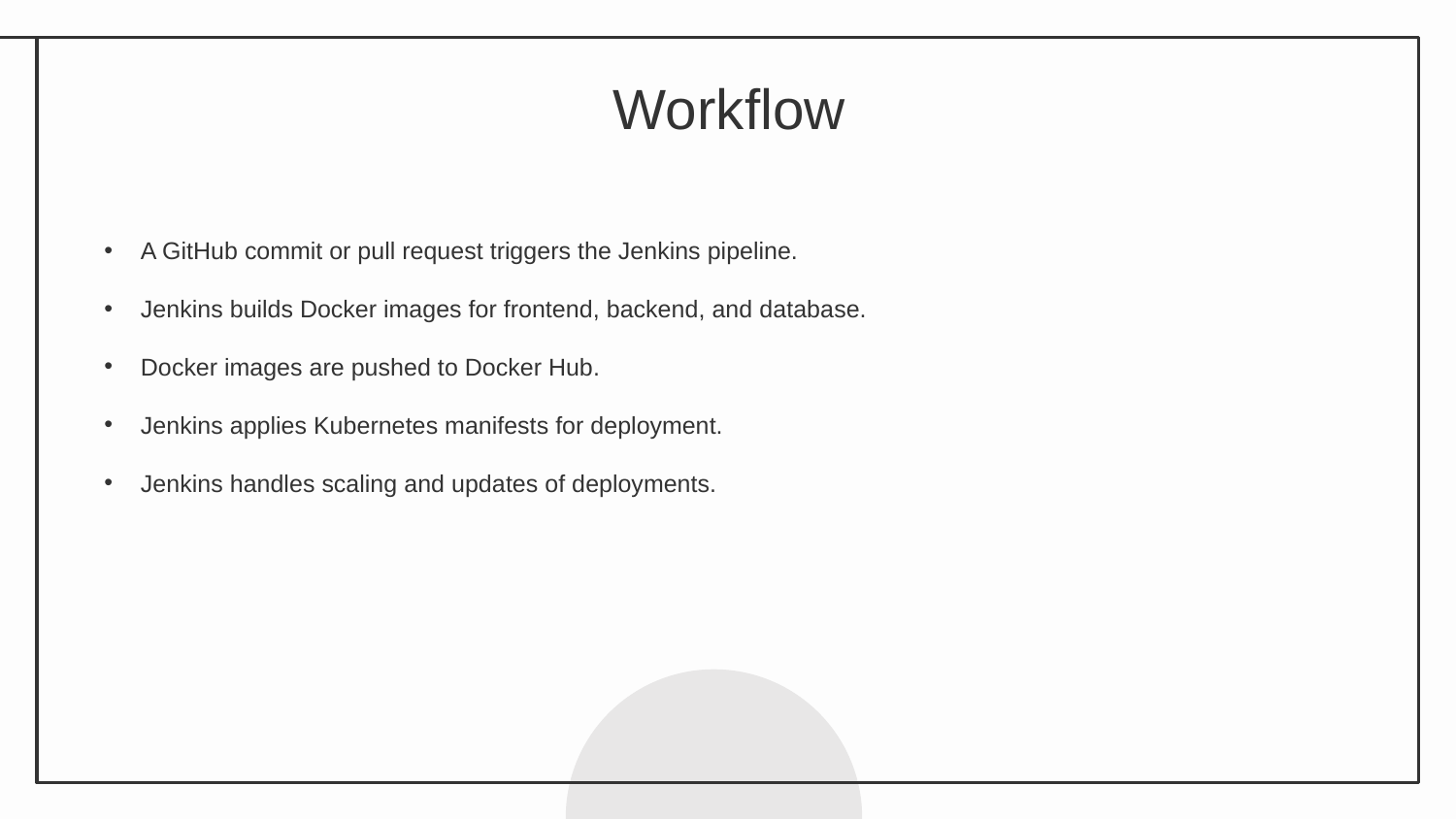

# Workflow
A GitHub commit or pull request triggers the Jenkins pipeline.
Jenkins builds Docker images for frontend, backend, and database.
Docker images are pushed to Docker Hub.
Jenkins applies Kubernetes manifests for deployment.
Jenkins handles scaling and updates of deployments.